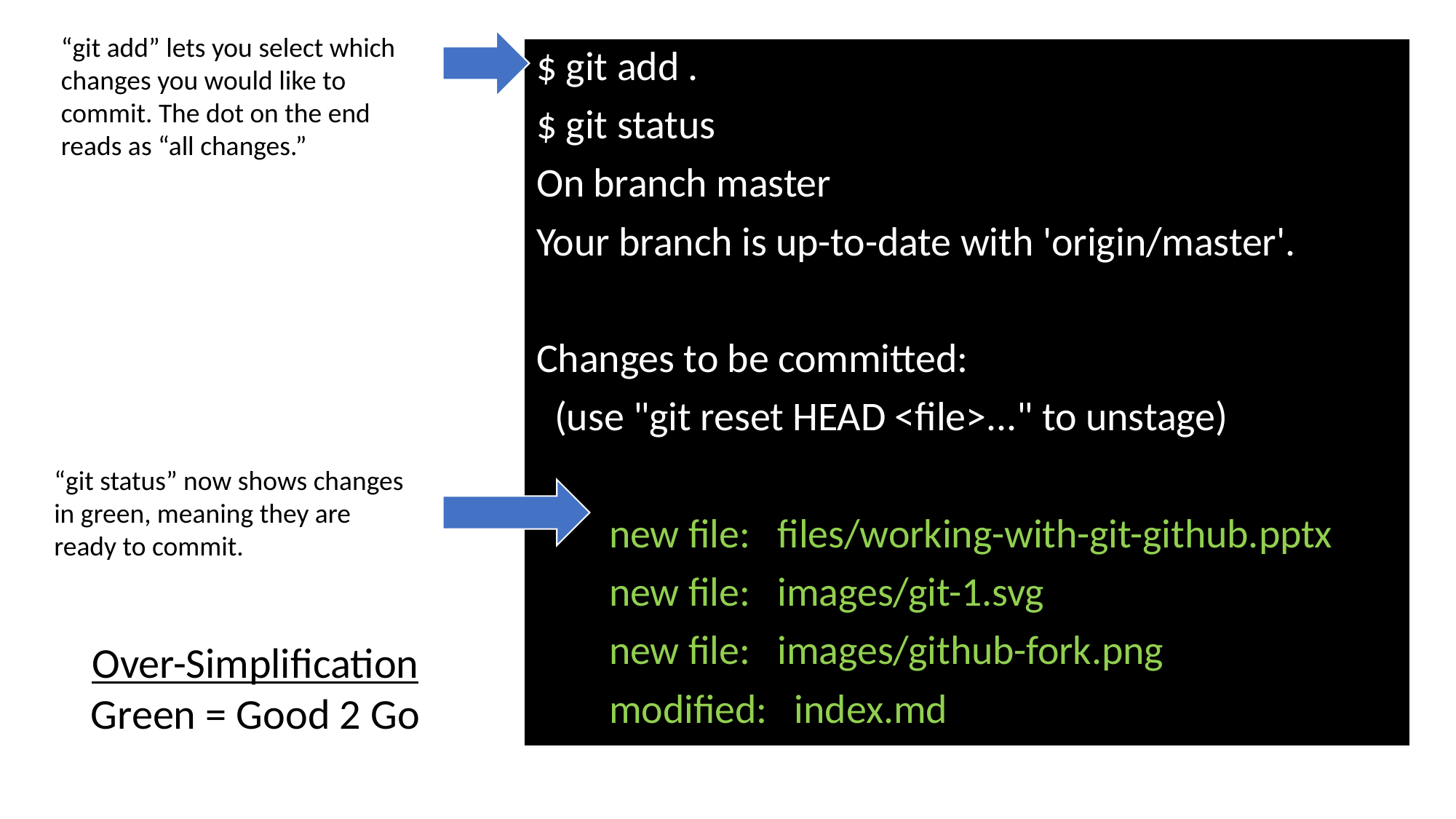

“git add” lets you select which changes you would like to commit. The dot on the end reads as “all changes.”

$ git add .
$ git status
On branch master
Your branch is up-to-date with 'origin/master'.

Changes to be committed:
  (use "git reset HEAD <file>..." to unstage)

        new file:   files/working-with-git-github.pptx
        new file:   images/git-1.svg
        new file:   images/github-fork.png
        modified:   index.md

“git status” now shows changes in green, meaning they are ready to commit.

Over-Simplification
Green = Good 2 Go